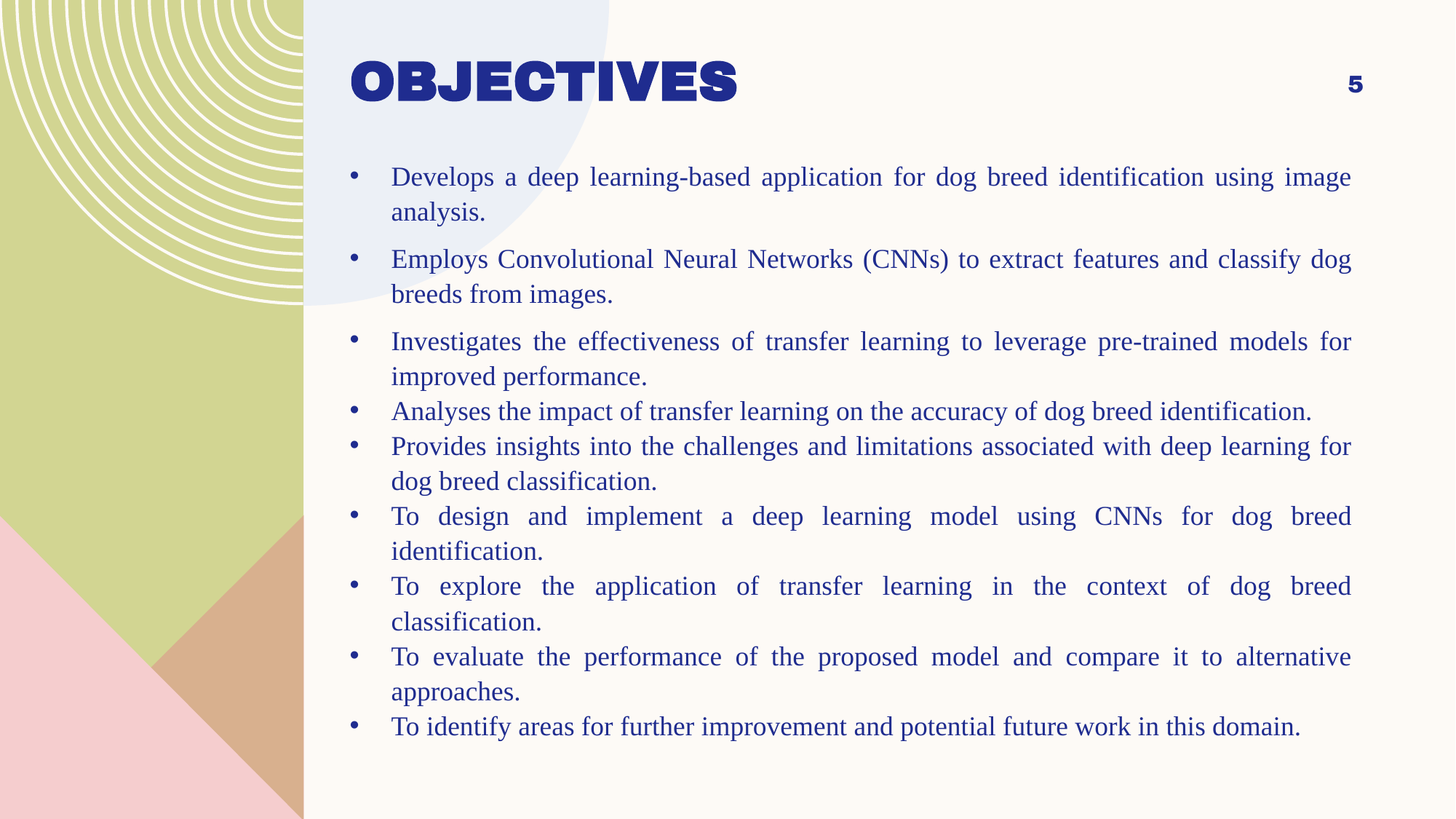

# Objectives
5
Develops a deep learning-based application for dog breed identification using image analysis.
Employs Convolutional Neural Networks (CNNs) to extract features and classify dog breeds from images.
Investigates the effectiveness of transfer learning to leverage pre-trained models for improved performance.
Analyses the impact of transfer learning on the accuracy of dog breed identification.
Provides insights into the challenges and limitations associated with deep learning for dog breed classification.
To design and implement a deep learning model using CNNs for dog breed identification.
To explore the application of transfer learning in the context of dog breed classification.
To evaluate the performance of the proposed model and compare it to alternative approaches.
To identify areas for further improvement and potential future work in this domain.